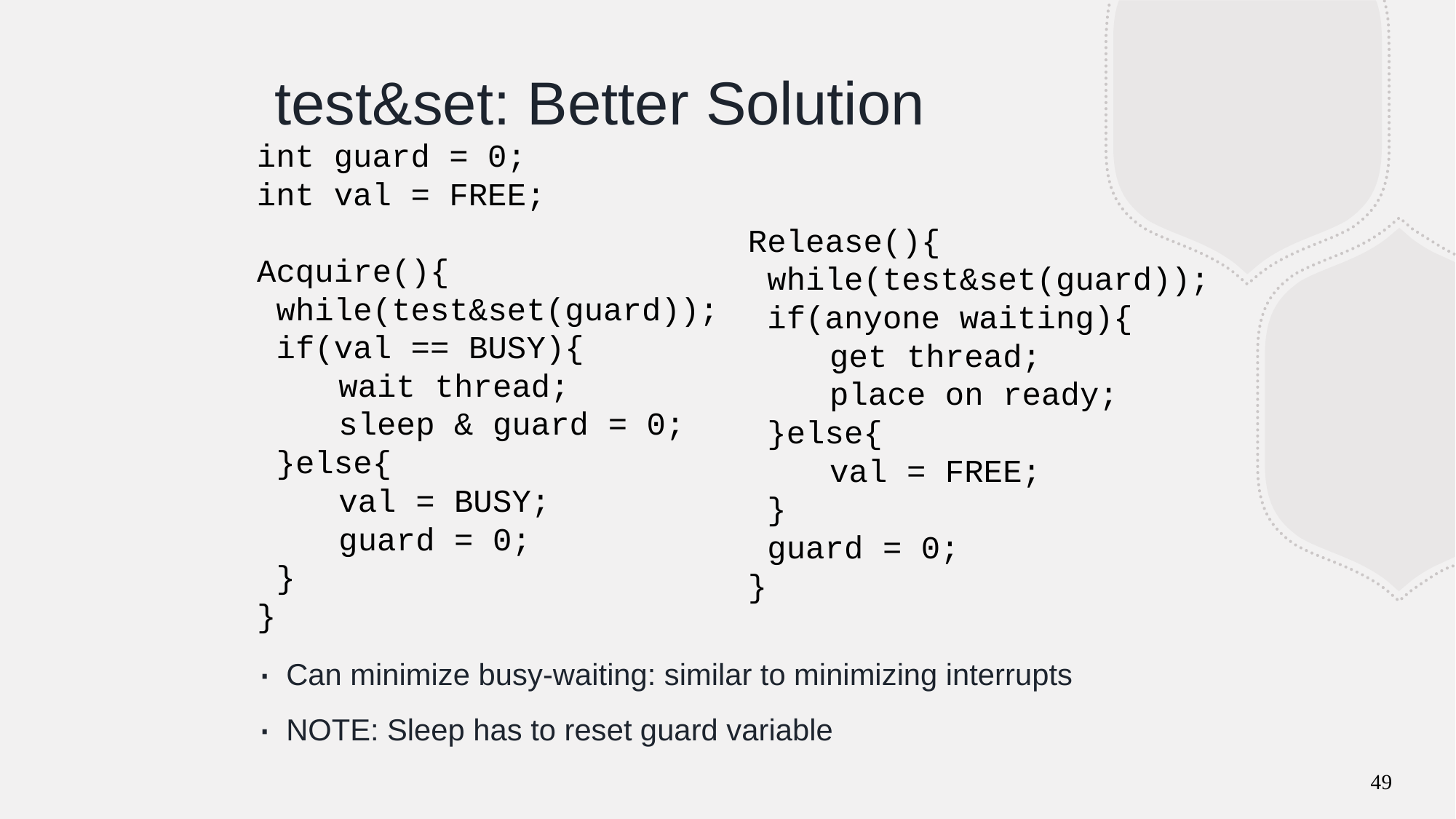

# test&set: Better Solution
int guard = 0;
int val = FREE;
Release(){
 while(test&set(guard));
 if(anyone waiting){
get thread;
place on ready;
 }else{
val = FREE;
 }
 guard = 0;
}
Acquire(){
 while(test&set(guard));
 if(val == BUSY){
wait thread;
sleep & guard = 0;
 }else{
val = BUSY;
guard = 0;
 }
}
Can minimize busy-waiting: similar to minimizing interrupts
NOTE: Sleep has to reset guard variable
49